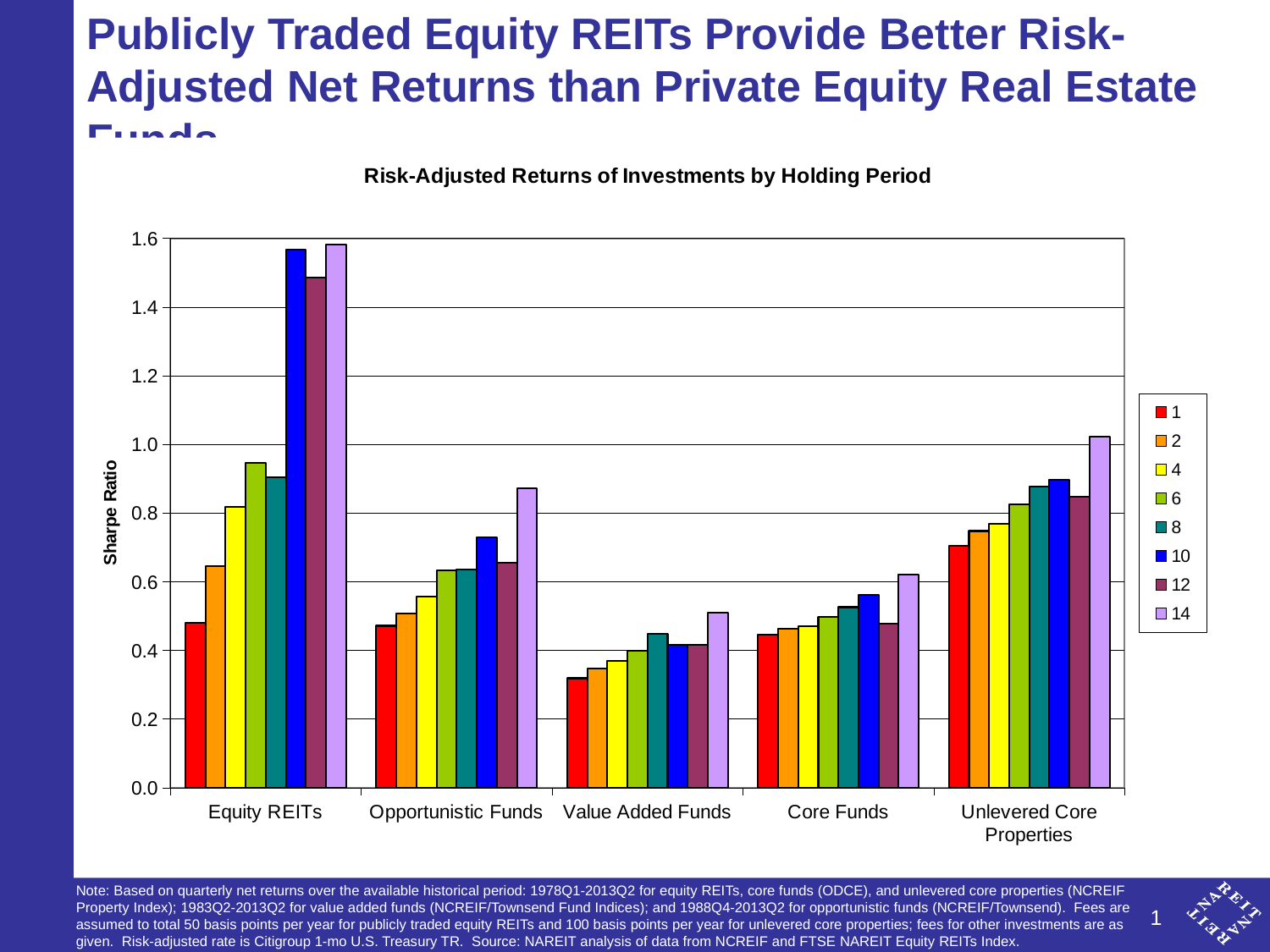

Publicly Traded Equity REITs Provide Better Risk-Adjusted Net Returns than Private Equity Real Estate Funds

### Chart: Risk-Adjusted Returns of Investments by Holding Period

| Category | 1 | 2 | 4 | 6 | 8 | 10 | 12 | 14 |
|---|---|---|---|---|---|---|---|---|
| Equity REITs | 0.48008577551048554 | 0.6449330768428434 | 0.8173271775178815 | 0.9450740848360949 | 0.9041484208085236 | 1.566978162003902 | 1.4855743481941093 | 1.5823321925100924 |
| Opportunistic Funds | 0.471574918103203 | 0.5065202689256315 | 0.5570320409458908 | 0.6339321727521234 | 0.6347830664328464 | 0.7282427446754142 | 0.6549070287495637 | 0.8731976484423509 |
| Value Added Funds | 0.31877206478158093 | 0.3479716026913914 | 0.3690163045493686 | 0.3982353091231286 | 0.4470861964560145 | 0.41511330852450246 | 0.41526315561952093 | 0.5093884460148955 |
| Core Funds | 0.44494043558520735 | 0.4620658322402445 | 0.47106505629652956 | 0.4972117165626863 | 0.5257525607470477 | 0.560973021492915 | 0.47769737314982935 | 0.6211050507828025 |
| Unlevered Core Properties | 0.7040061339237094 | 0.7473961237395854 | 0.7675390729424183 | 0.8260854106916841 | 0.8771756718101037 | 0.8957053367516719 | 0.8481353748645659 | 1.023557269219115 |
Note: Based on quarterly net returns over the available historical period: 1978Q1-2013Q2 for equity REITs, core funds (ODCE), and unlevered core properties (NCREIF Property Index); 1983Q2-2013Q2 for value added funds (NCREIF/Townsend Fund Indices); and 1988Q4-2013Q2 for opportunistic funds (NCREIF/Townsend).  Fees are assumed to total 50 basis points per year for publicly traded equity REITs and 100 basis points per year for unlevered core properties; fees for other investments are as given.  Risk-adjusted rate is Citigroup 1-mo U.S. Treasury TR.  Source: NAREIT analysis of data from NCREIF and FTSE NAREIT Equity REITs Index.
1